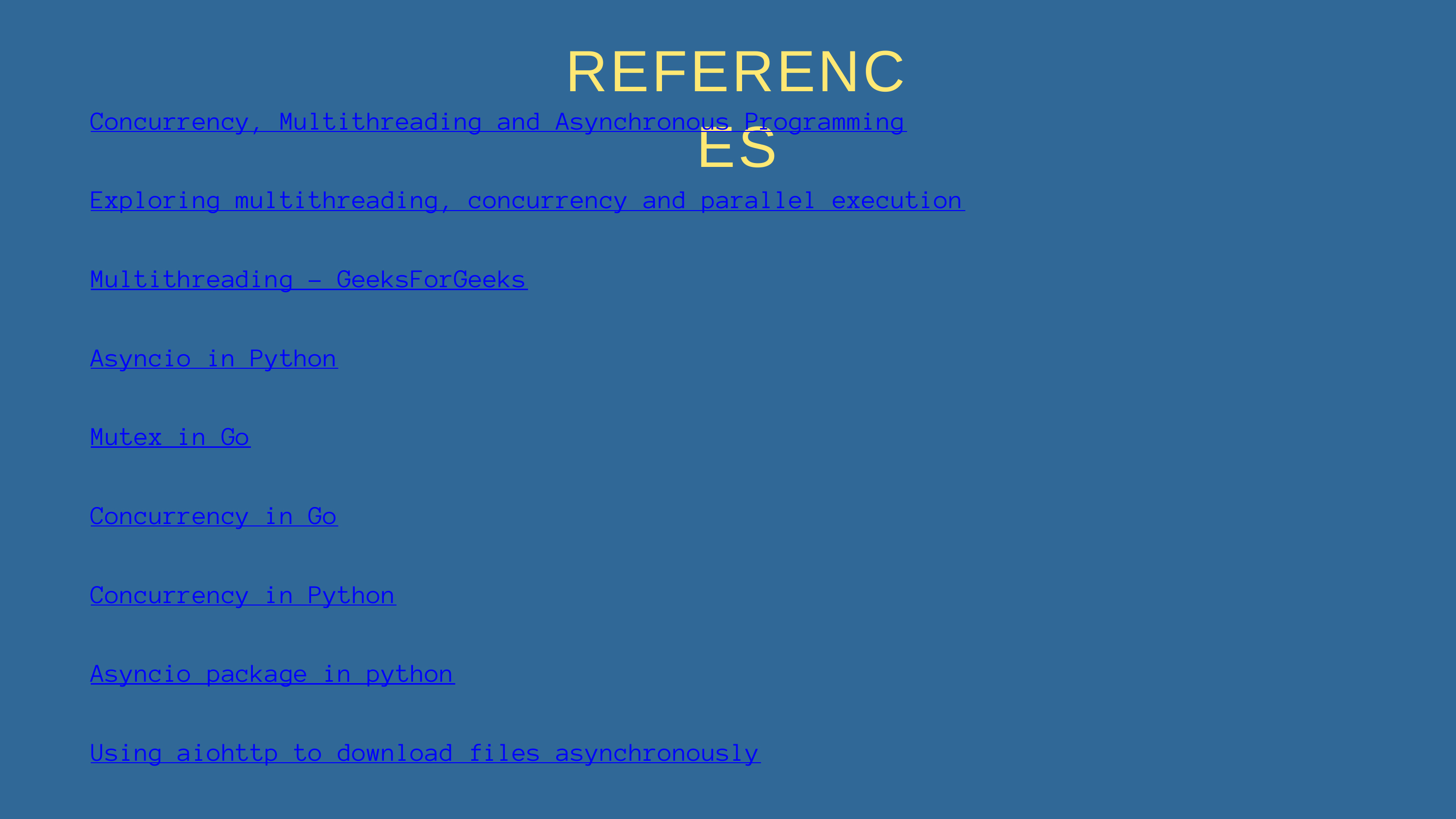

REFERENCES
Concurrency, Multithreading and Asynchronous Programming

Exploring multithreading, concurrency and parallel execution

Multithreading - GeeksForGeeks

Asyncio in Python

Mutex in Go

Concurrency in Go

Concurrency in Python

Asyncio package in python

Using aiohttp to download files asynchronously